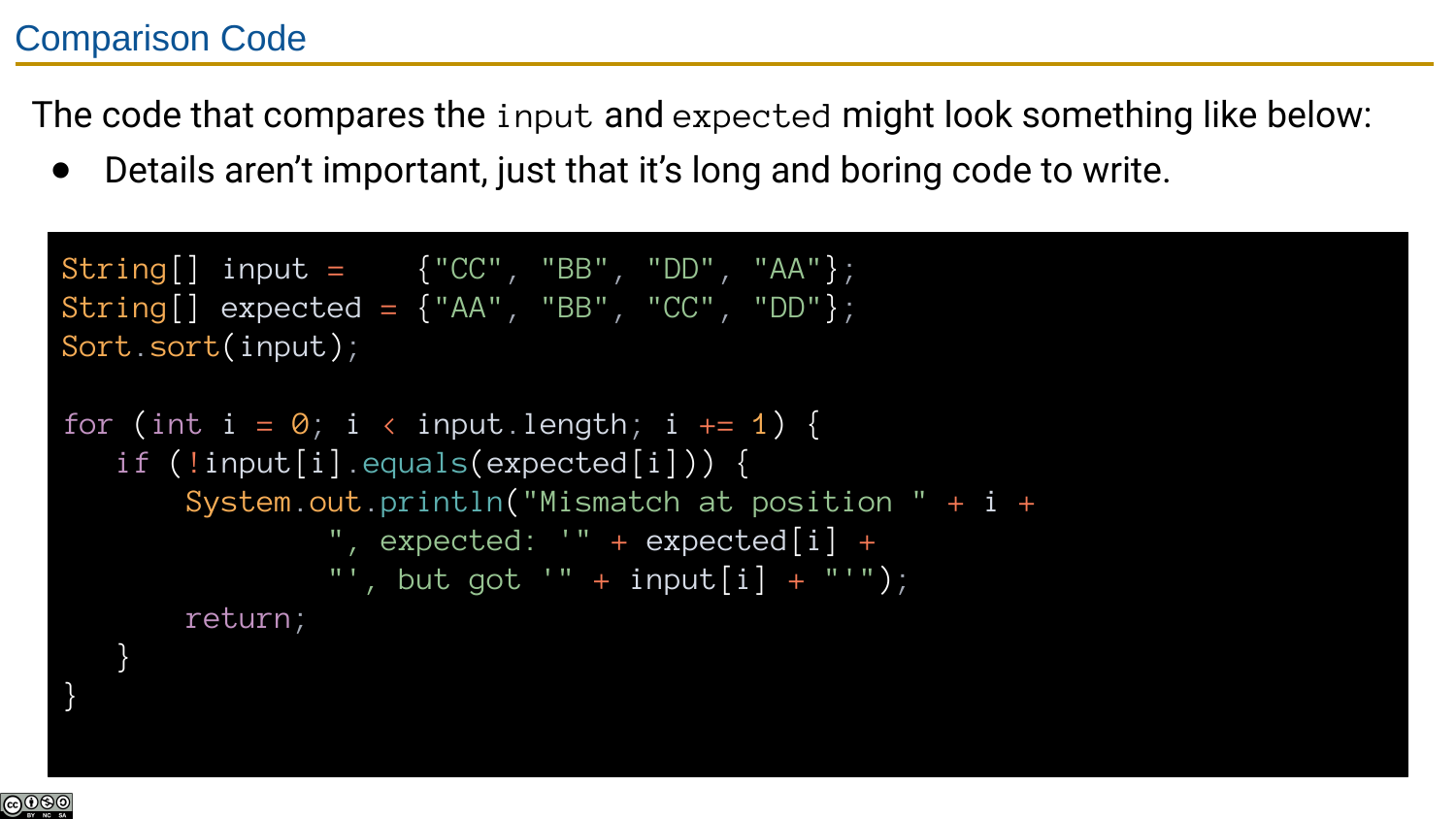

# Comparison Code
The code that compares the input and expected might look something like below:
Details aren’t important, just that it’s long and boring code to write.
String[] input =    {"CC", "BB", "DD", "AA"};
String[] expected = {"AA", "BB", "CC", "DD"};
Sort.sort(input);

for (int i = 0; i < input.length; i += 1) {
   if (!input[i].equals(expected[i])) {
       System.out.println("Mismatch at position " + i +
               ", expected: '" + expected[i] +
               "', but got '" + input[i] + "'");
       return;
   }
}